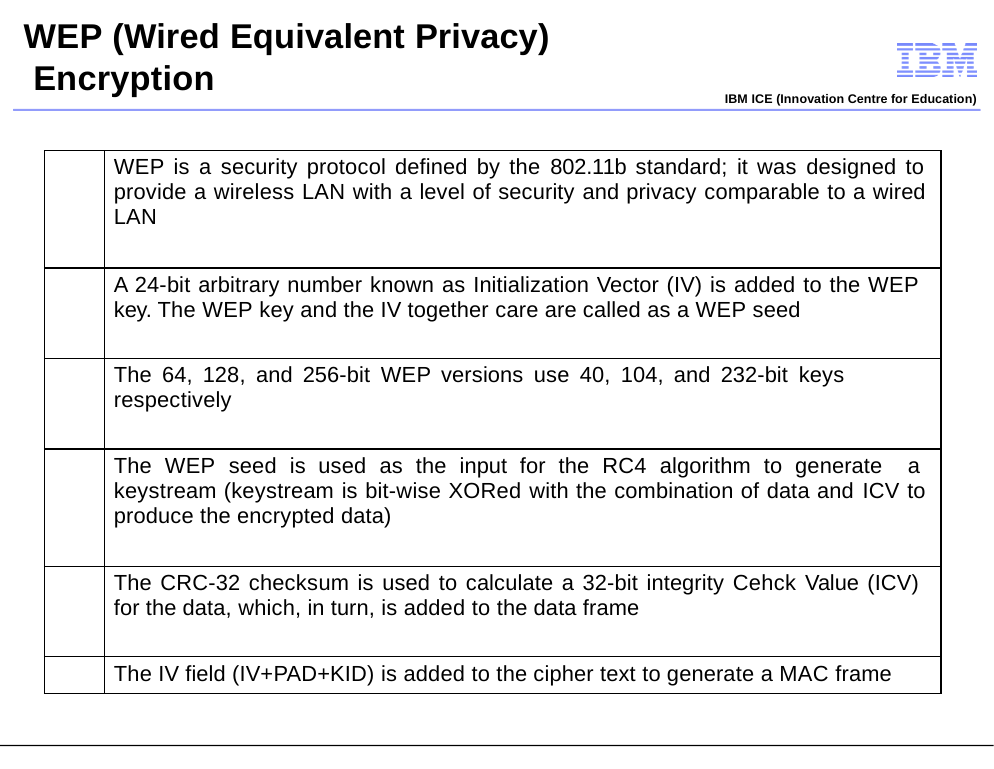

WEP (Wired Equivalent Privacy)  Encryption
IBM ICE (Innovation Centre for Education)

|  | WEP is a security protocol defined by the 802.11b standard; it was designed to provide a wireless LAN with a level of security and privacy comparable to a wired LAN |
| --- | --- |
|  | A 24-bit arbitrary number known as Initialization Vector (IV) is added to the WEP key. The WEP key and the IV together care are called as a WEP seed |
|  | The 64, 128, and 256-bit WEP versions use 40, 104, and 232-bit keys respectively |
|  | The WEP seed is used as the input for the RC4 algorithm to generate a keystream (keystream is bit-wise XORed with the combination of data and ICV to produce the encrypted data) |
|  | The CRC-32 checksum is used to calculate a 32-bit integrity Cehck Value (ICV) for the data, which, in turn, is added to the data frame |
|  | The IV field (IV+PAD+KID) is added to the cipher text to generate a MAC frame |